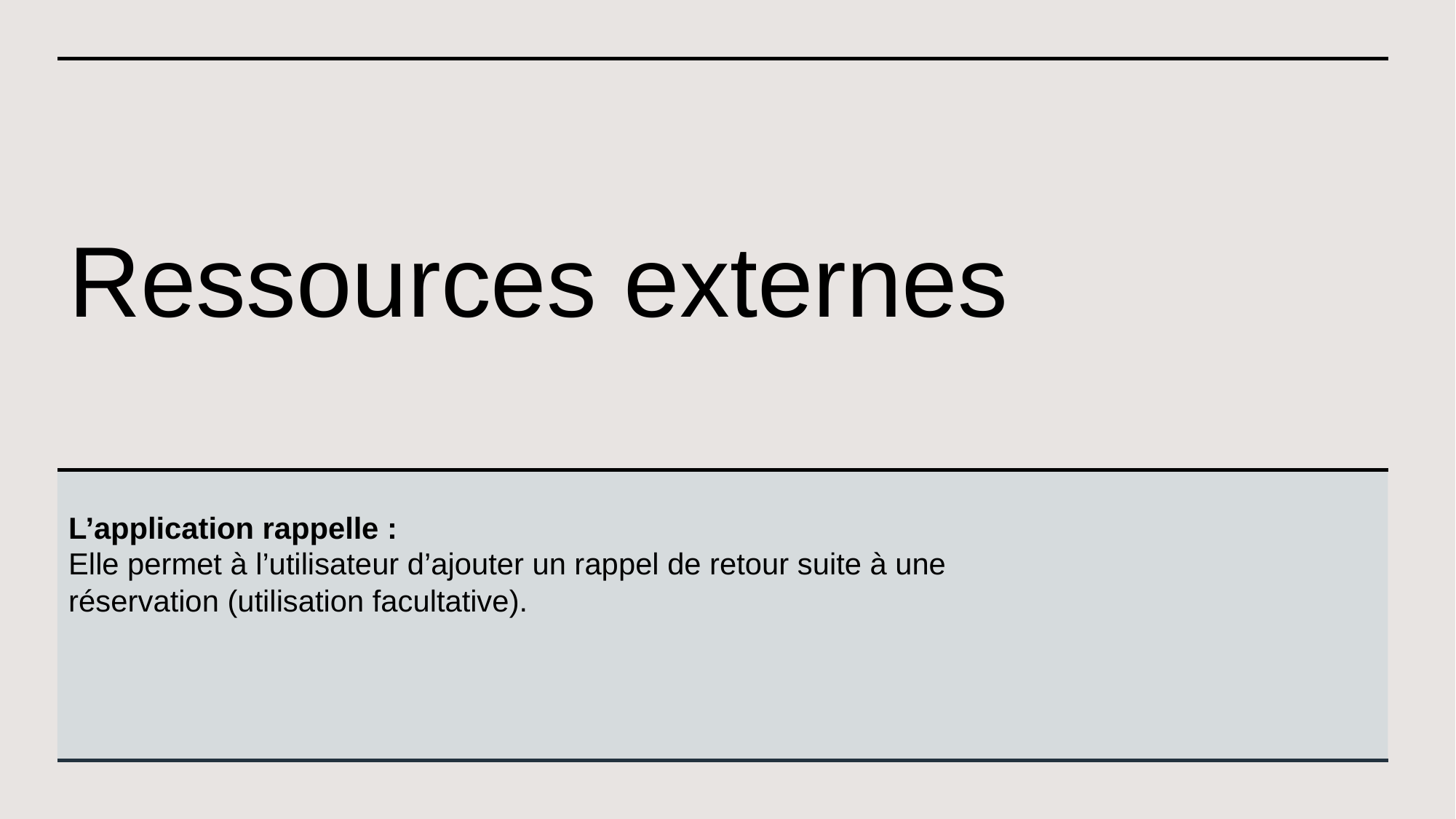

# Ressources externes

L’application rappelle :
Elle permet à l’utilisateur d’ajouter un rappel de retour suite à une réservation (utilisation facultative).